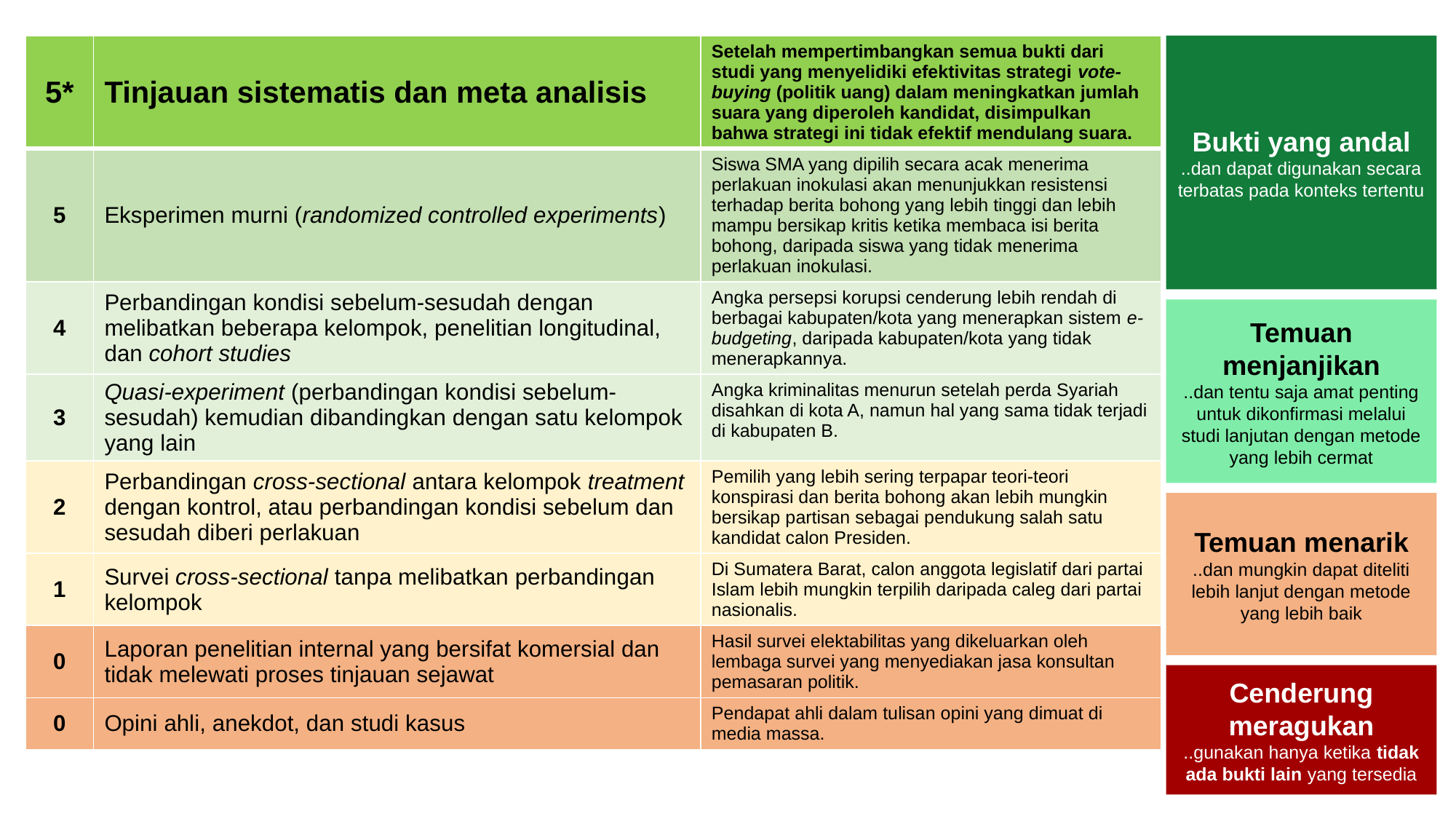

| 5\* | Tinjauan sistematis dan meta analisis | Setelah mempertimbangkan semua bukti dari studi yang menyelidiki efektivitas strategi vote-buying (politik uang) dalam meningkatkan jumlah suara yang diperoleh kandidat, disimpulkan bahwa strategi ini tidak efektif mendulang suara. |
| --- | --- | --- |
| 5 | Eksperimen murni (randomized controlled experiments) | Siswa SMA yang dipilih secara acak menerima perlakuan inokulasi akan menunjukkan resistensi terhadap berita bohong yang lebih tinggi dan lebih mampu bersikap kritis ketika membaca isi berita bohong, daripada siswa yang tidak menerima perlakuan inokulasi. |
| 4 | Perbandingan kondisi sebelum-sesudah dengan melibatkan beberapa kelompok, penelitian longitudinal, dan cohort studies | Angka persepsi korupsi cenderung lebih rendah di berbagai kabupaten/kota yang menerapkan sistem e-budgeting, daripada kabupaten/kota yang tidak menerapkannya. |
| 3 | Quasi-experiment (perbandingan kondisi sebelum-sesudah) kemudian dibandingkan dengan satu kelompok yang lain | Angka kriminalitas menurun setelah perda Syariah disahkan di kota A, namun hal yang sama tidak terjadi di kabupaten B. |
| 2 | Perbandingan cross-sectional antara kelompok treatment dengan kontrol, atau perbandingan kondisi sebelum dan sesudah diberi perlakuan | Pemilih yang lebih sering terpapar teori-teori konspirasi dan berita bohong akan lebih mungkin bersikap partisan sebagai pendukung salah satu kandidat calon Presiden. |
| 1 | Survei cross-sectional tanpa melibatkan perbandingan kelompok | Di Sumatera Barat, calon anggota legislatif dari partai Islam lebih mungkin terpilih daripada caleg dari partai nasionalis. |
| 0 | Laporan penelitian internal yang bersifat komersial dan tidak melewati proses tinjauan sejawat | Hasil survei elektabilitas yang dikeluarkan oleh lembaga survei yang menyediakan jasa konsultan pemasaran politik. |
| 0 | Opini ahli, anekdot, dan studi kasus | Pendapat ahli dalam tulisan opini yang dimuat di media massa. |
Bukti yang andal
..dan dapat digunakan secara terbatas pada konteks tertentu
Temuan menjanjikan
..dan tentu saja amat penting untuk dikonfirmasi melalui studi lanjutan dengan metode yang lebih cermat
Temuan menarik
..dan mungkin dapat diteliti lebih lanjut dengan metode yang lebih baik
Cenderung meragukan
..gunakan hanya ketika tidak ada bukti lain yang tersedia